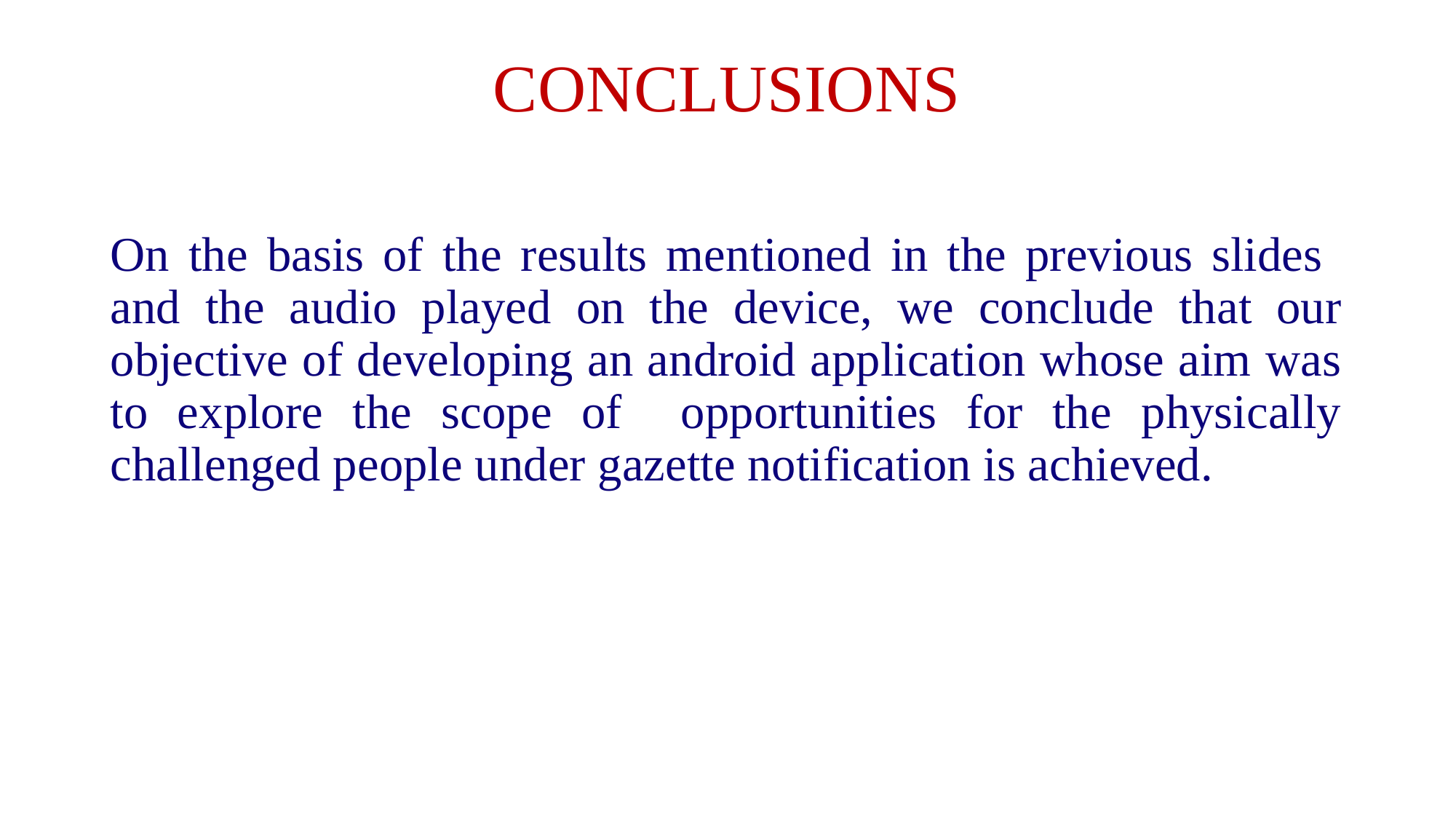

# CONCLUSIONS
On the basis of the results mentioned in the previous slides  and the audio played on the device, we conclude that our objective of developing an android application whose aim was to explore the scope of  opportunities for the physically challenged people under gazette notification is achieved.